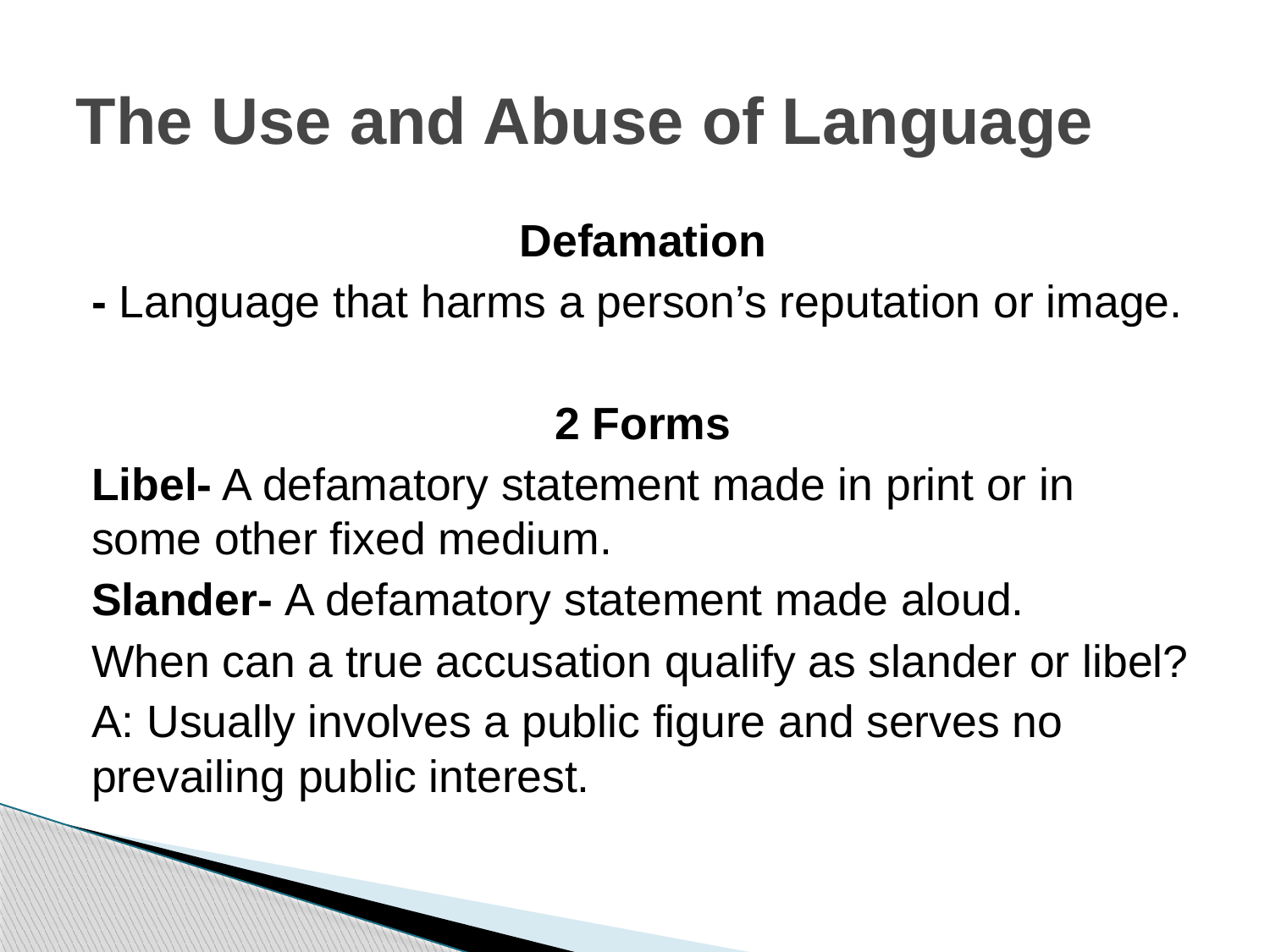

# The Use and Abuse of Language
Defamation
- Language that harms a person’s reputation or image.

2 Forms
Libel- A defamatory statement made in print or in some other fixed medium.
Slander- A defamatory statement made aloud.
When can a true accusation qualify as slander or libel?
A: Usually involves a public figure and serves no prevailing public interest.